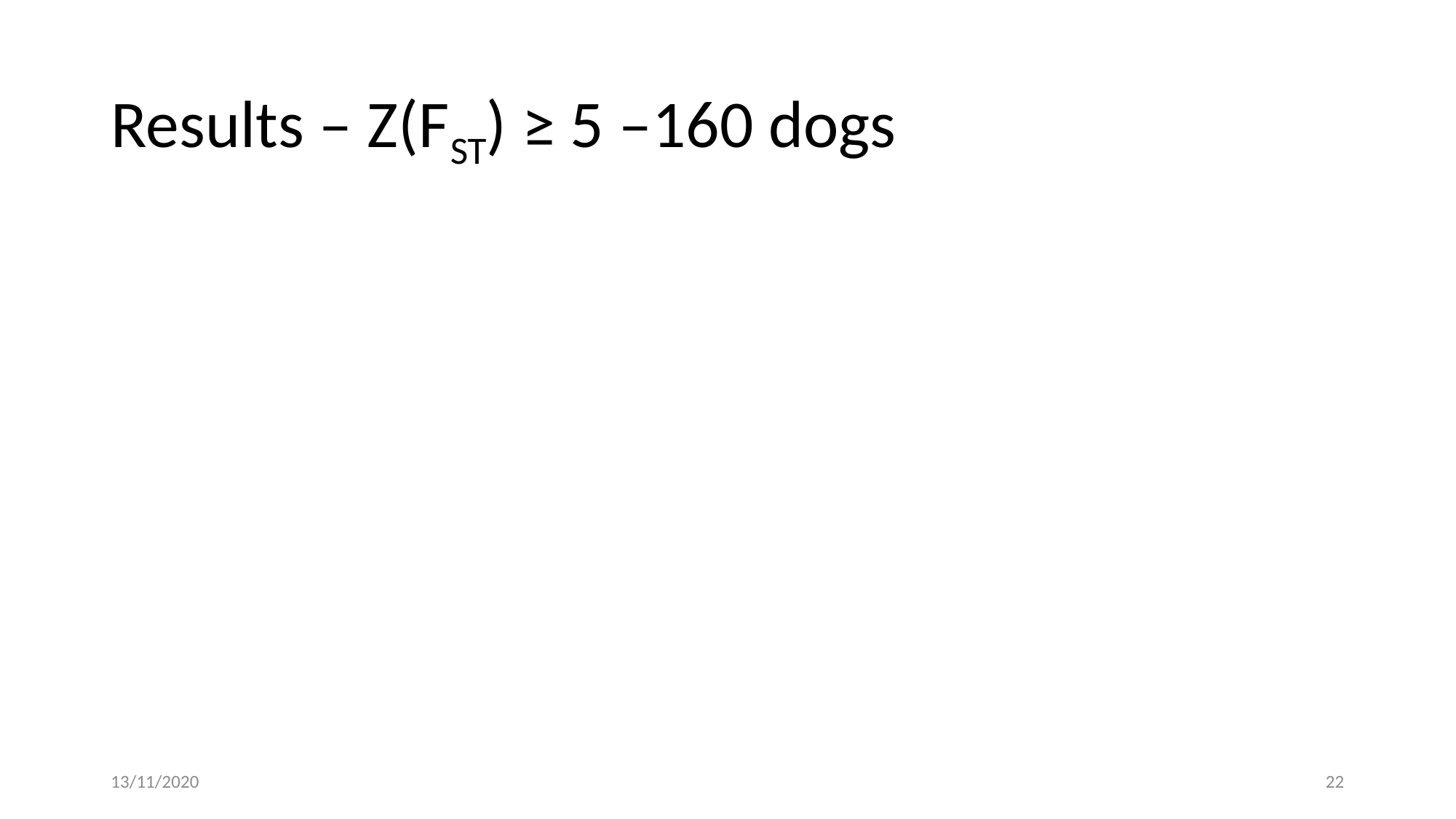

# Results – Z(FST) ≥ 5 –160 dogs
13/11/2020
22